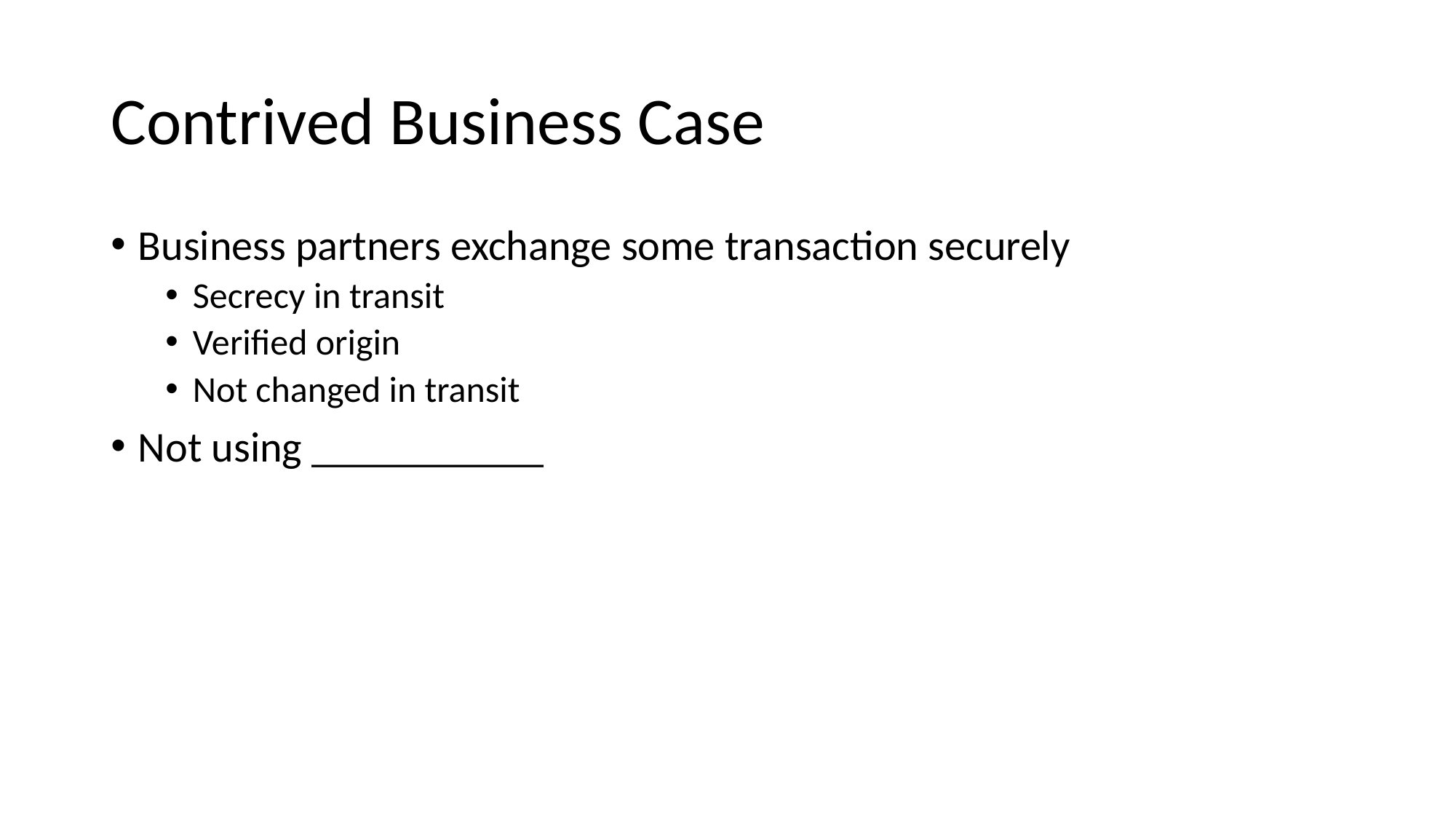

# Contrived Business Case
Business partners exchange some transaction securely
Secrecy in transit
Verified origin
Not changed in transit
Not using ___________